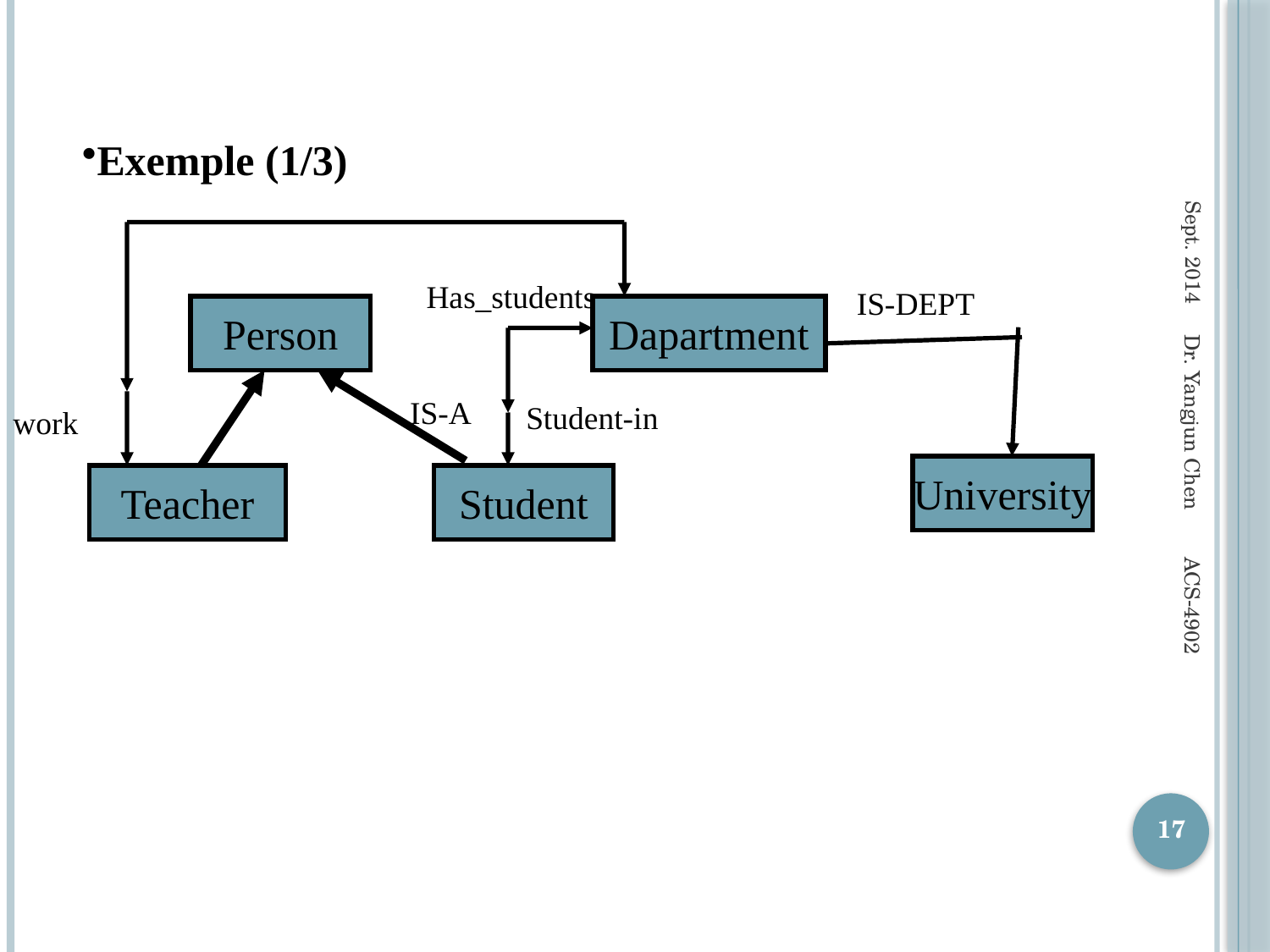

Exemple (1/3)
Sept. 2014

Has_students
IS-DEPT
Person
Dapartment

IS-A

Student-in
work

University
Teacher
Student
Dr. Yangjun Chen        ACS-4902
17